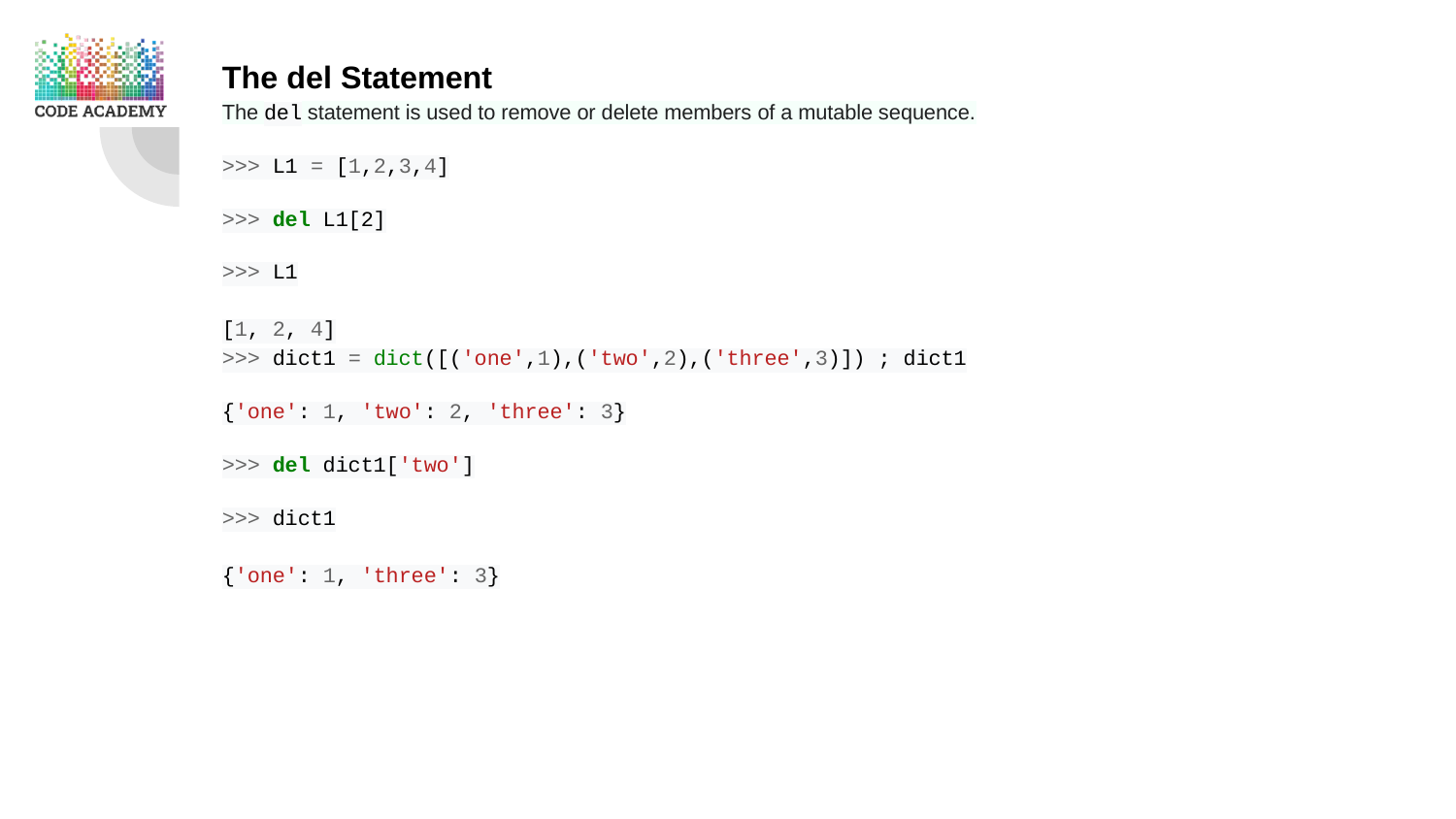

The del Statement
The del statement is used to remove or delete members of a mutable sequence.
>>> L1 = [1,2,3,4]
>>> del L1[2]
>>> L1
[1, 2, 4]
>>> dict1 = dict([('one',1),('two',2),('three',3)]) ; dict1
{'one': 1, 'two': 2, 'three': 3}
>>> del dict1['two']
>>> dict1
{'one': 1, 'three': 3}